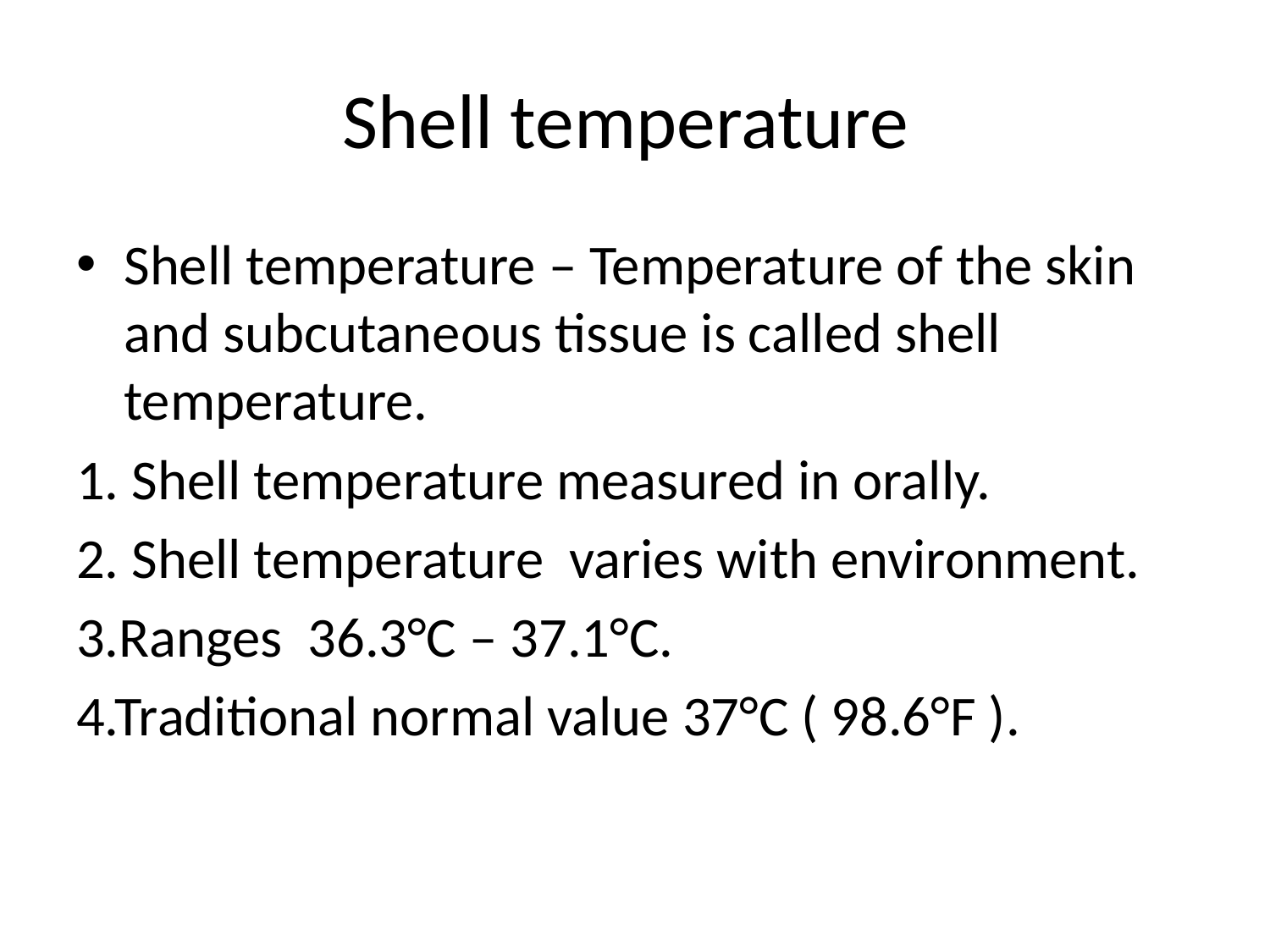

# Shell temperature
Shell temperature – Temperature of the skin and subcutaneous tissue is called shell temperature.
1. Shell temperature measured in orally.
2. Shell temperature  varies with environment.
3.Ranges  36.3°C – 37.1°C.
4.Traditional normal value 37°C ( 98.6°F ).